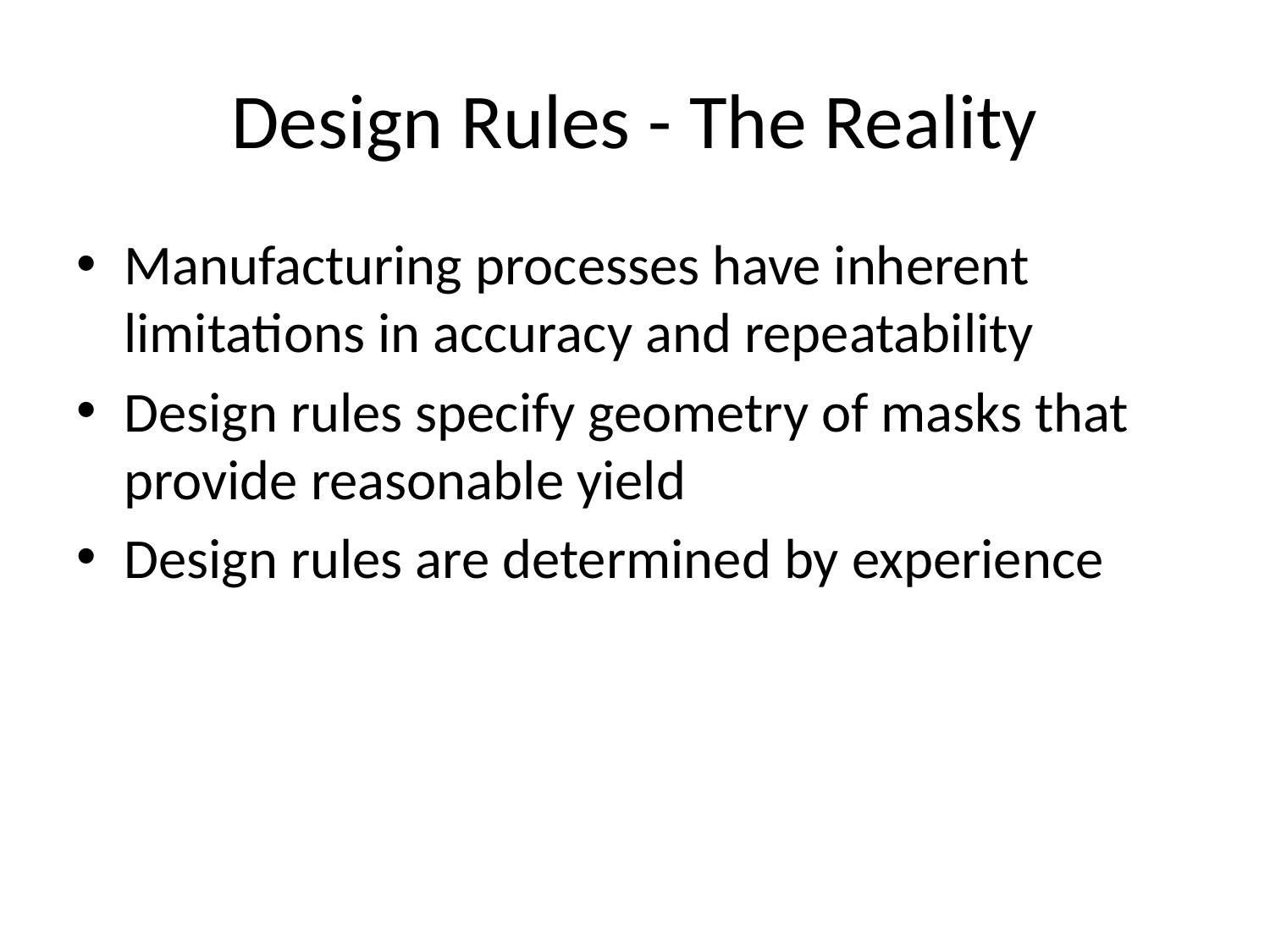

# Design Rules - The Reality
Manufacturing processes have inherent limitations in accuracy and repeatability
Design rules specify geometry of masks that provide reasonable yield
Design rules are determined by experience